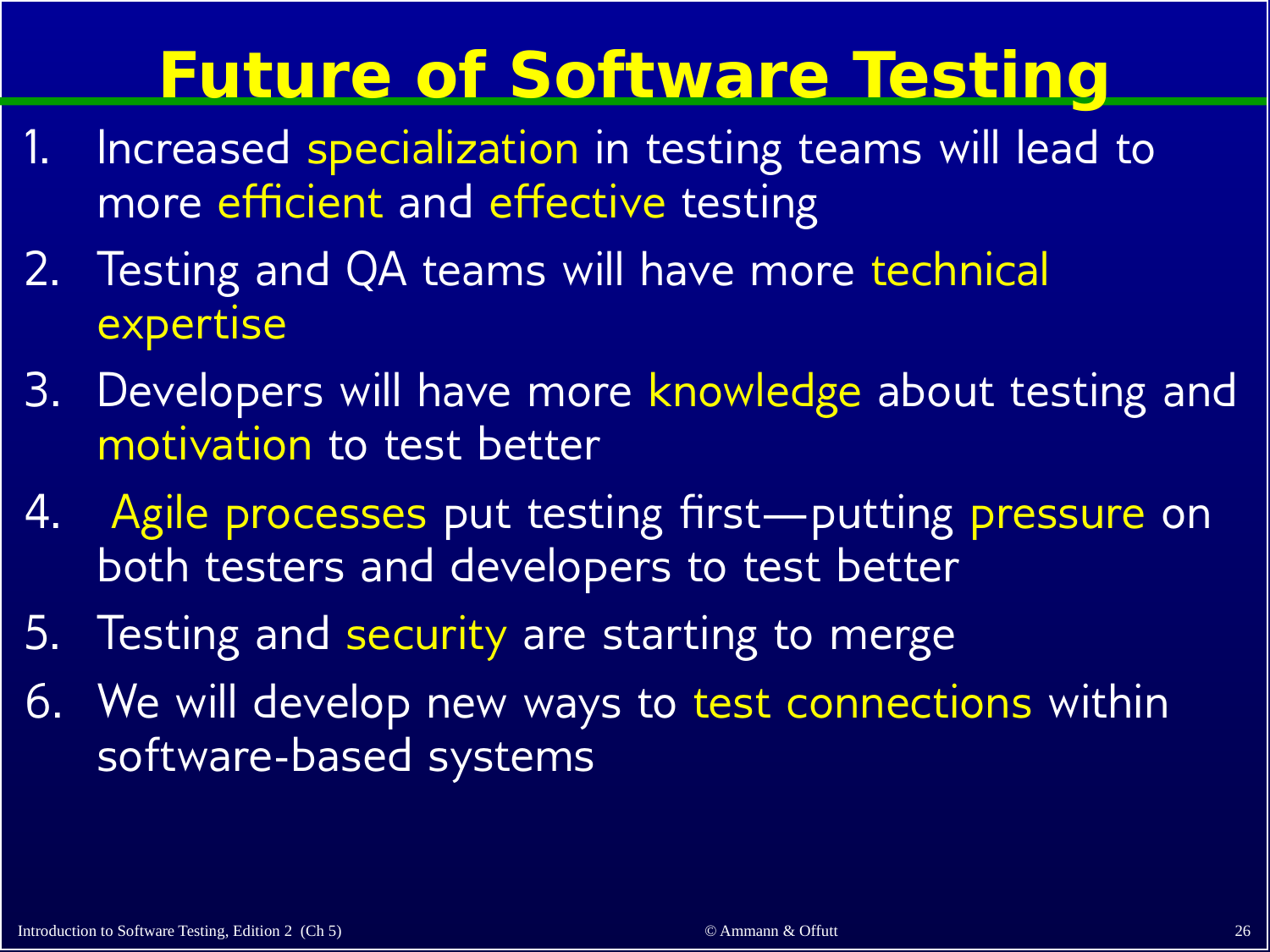

# Future of Software Testing
Increased specialization in testing teams will lead to more efficient and effective testing
Testing and QA teams will have more technical expertise
Developers will have more knowledge about testing and motivation to test better
 Agile processes put testing first—putting pressure on both testers and developers to test better
Testing and security are starting to merge
We will develop new ways to test connections within software-based systems
26
© Ammann & Offutt
Introduction to Software Testing, Edition 2  (Ch 5)